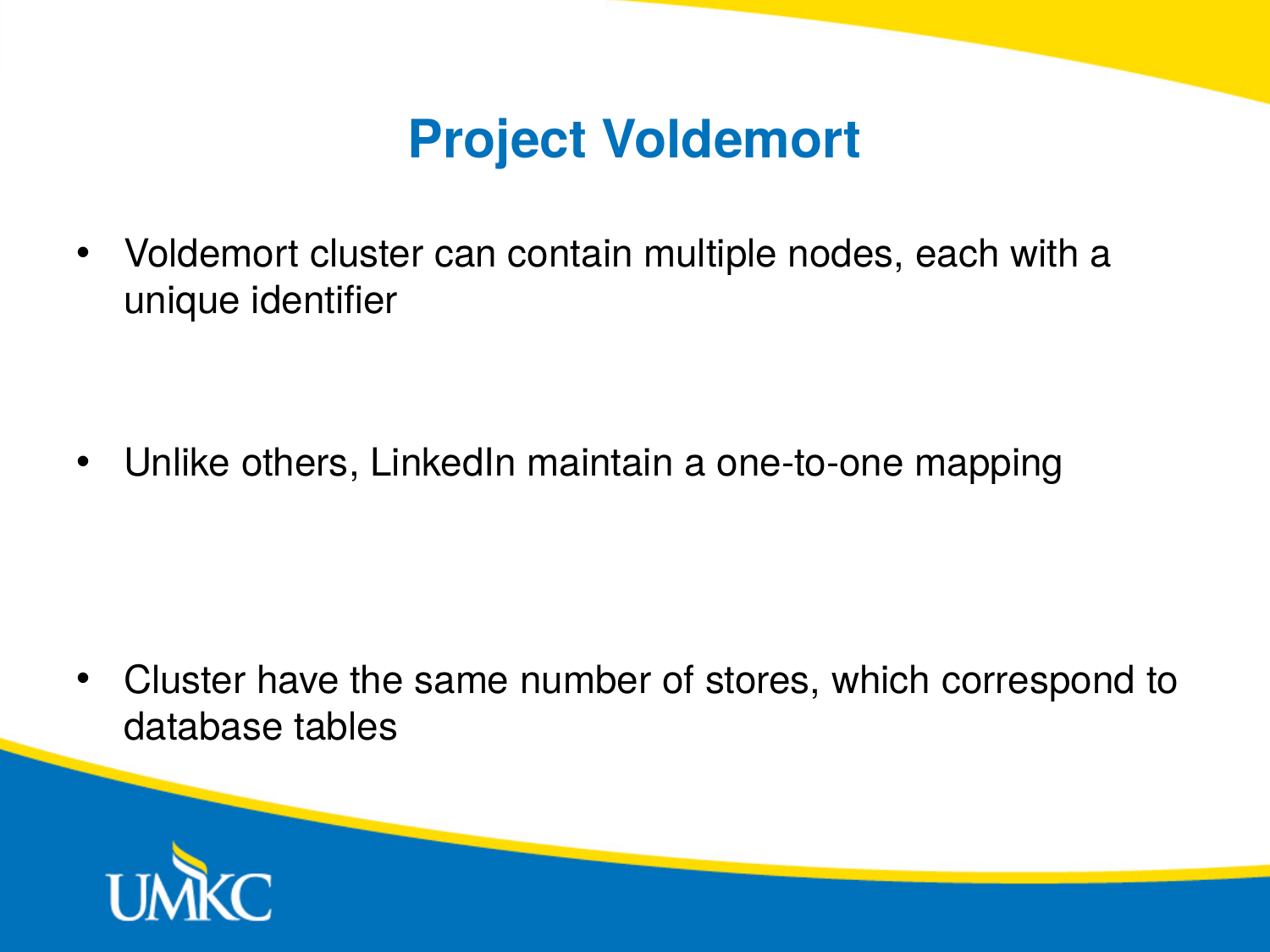

# Project Voldemort
Voldemort cluster can contain multiple nodes, each with a unique identifier

Unlike others, LinkedIn maintain a one-to-one mapping

Cluster have the same number of stores, which correspond to database tables